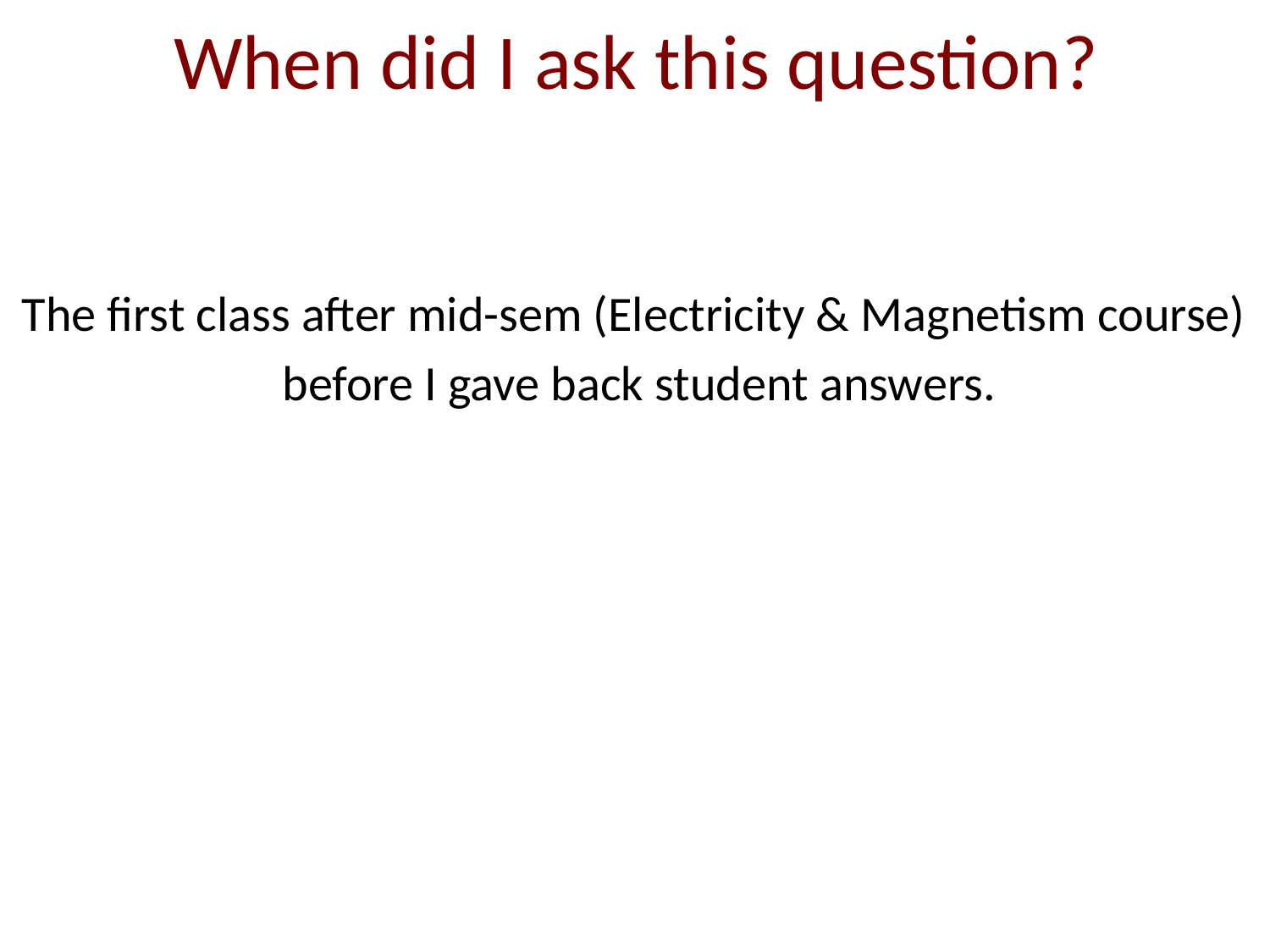

When did I ask this question?

The first class after mid-sem (Electricity & Magnetism course)
before I gave back student answers.